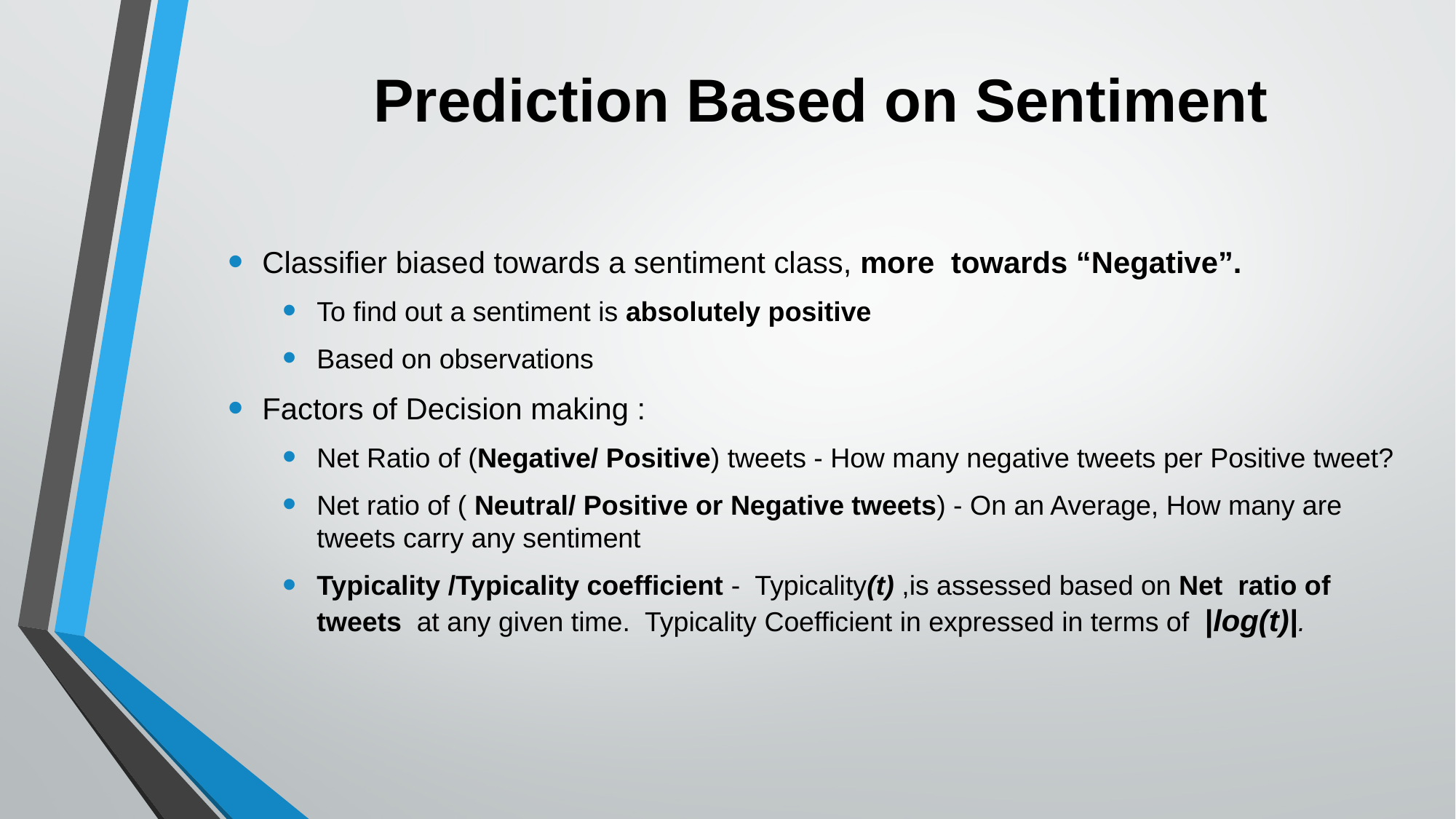

# Prediction Based on Sentiment
Classifier biased towards a sentiment class, more  towards “Negative”.
To find out a sentiment is absolutely positive
Based on observations
Factors of Decision making :
Net Ratio of (Negative/ Positive) tweets - How many negative tweets per Positive tweet?
Net ratio of ( Neutral/ Positive or Negative tweets) - On an Average, How many are  tweets carry any sentiment
Typicality /Typicality coefficient -  Typicality(t) ,is assessed based on Net  ratio of tweets  at any given time.  Typicality Coefficient in expressed in terms of  |log(t)|.